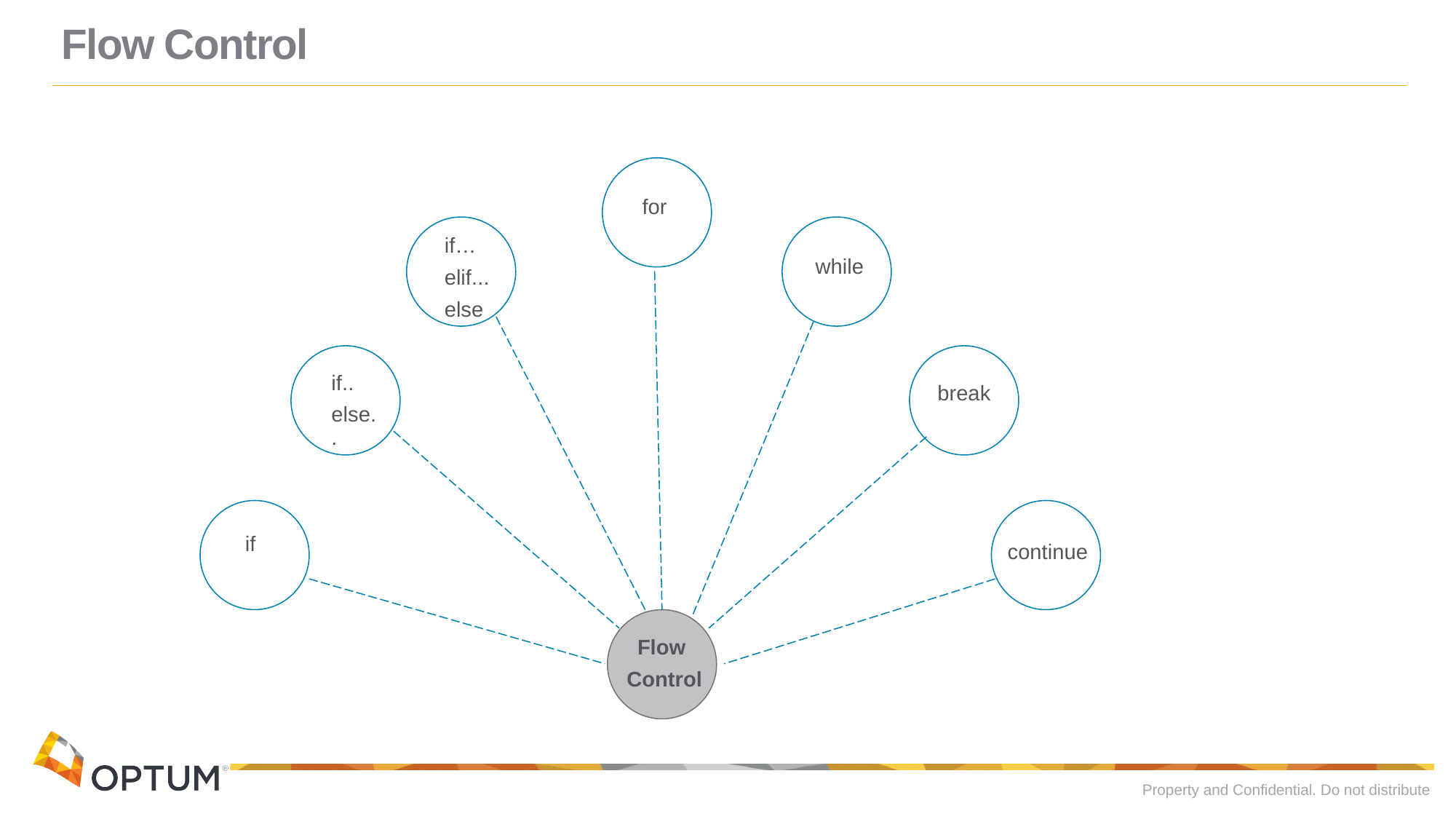

# Flow Control

for

if…
elif...
else

while

if..
else..
break

if
continue

Flow
Control